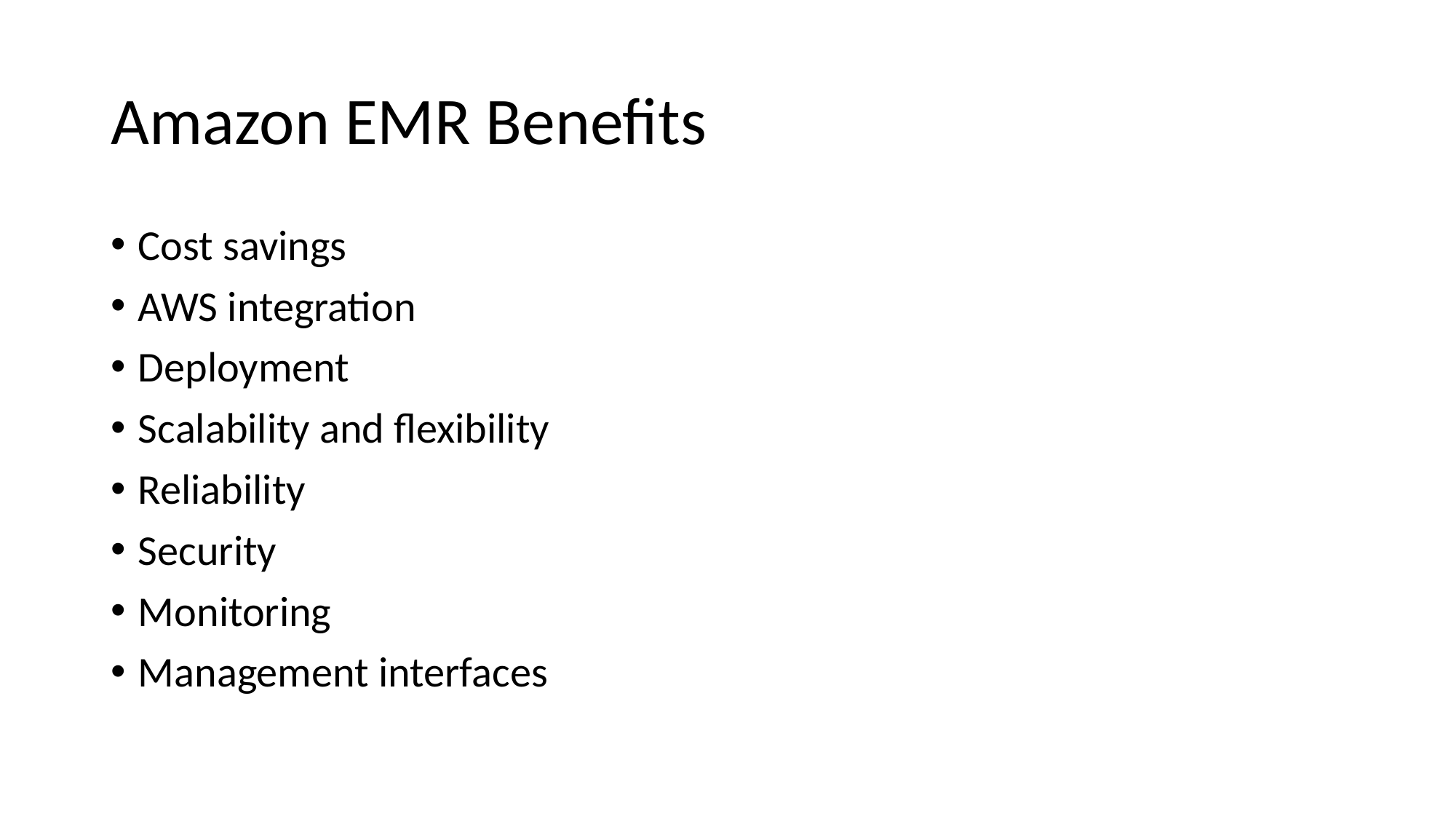

# Amazon EMR Benefits
Cost savings
AWS integration
Deployment
Scalability and flexibility
Reliability
Security
Monitoring
Management interfaces